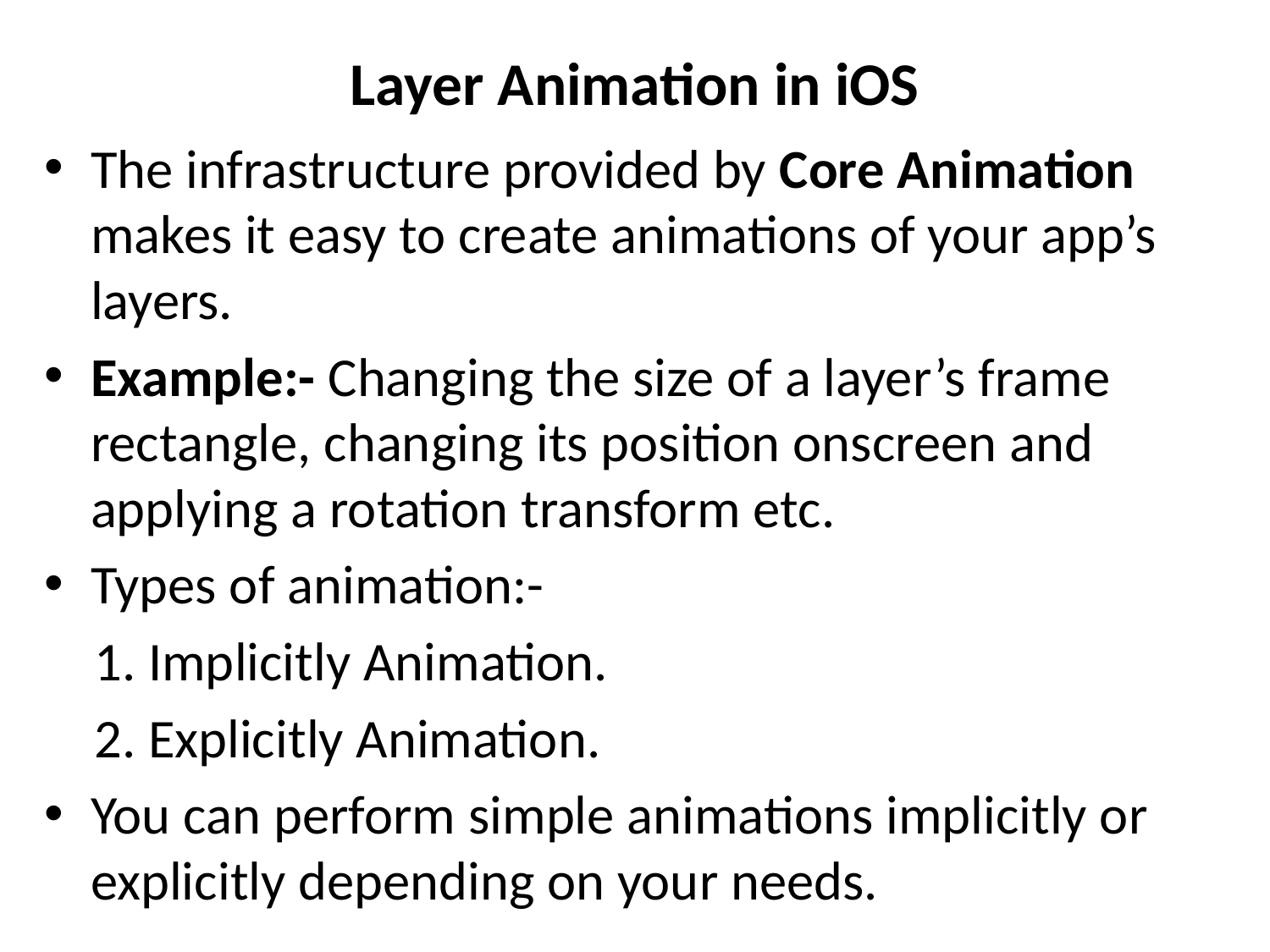

# Layer Animation in iOS
The infrastructure provided by Core Animation makes it easy to create animations of your app’s layers.
Example:- Changing the size of a layer’s frame rectangle, changing its position onscreen and applying a rotation transform etc.
Types of animation:-
    1. Implicitly Animation.
    2. Explicitly Animation.
You can perform simple animations implicitly or explicitly depending on your needs.